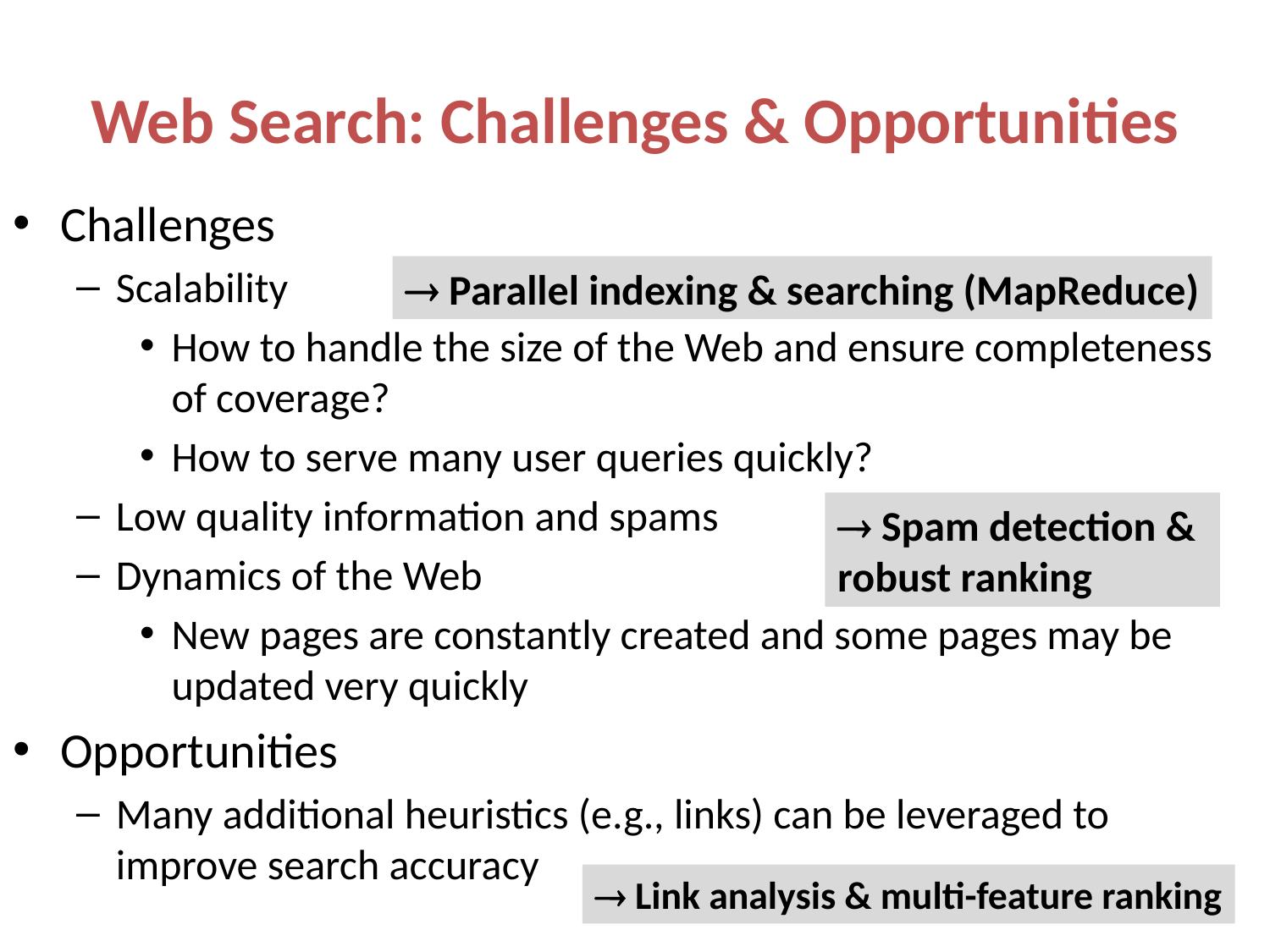

# Web Search: Challenges & Opportunities
Challenges
Scalability
How to handle the size of the Web and ensure completeness of coverage?
How to serve many user queries quickly?
Low quality information and spams
Dynamics of the Web
New pages are constantly created and some pages may be updated very quickly
Opportunities
Many additional heuristics (e.g., links) can be leveraged to improve search accuracy
→ Parallel indexing & searching (MapReduce)
→ Spam detection & robust ranking
→ Link analysis & multi-feature ranking
2